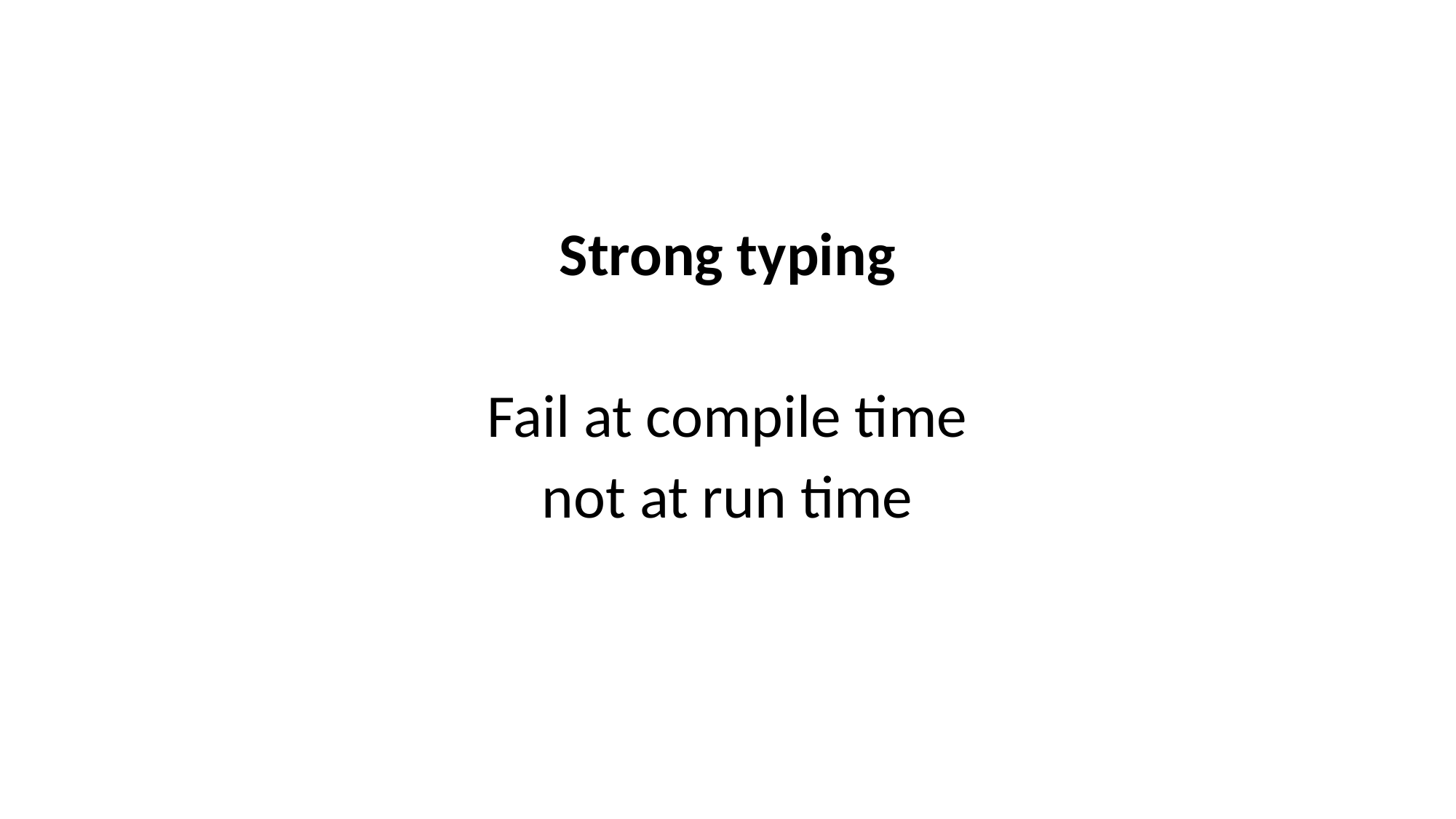

Strong typing

Fail at compile time
not at run time